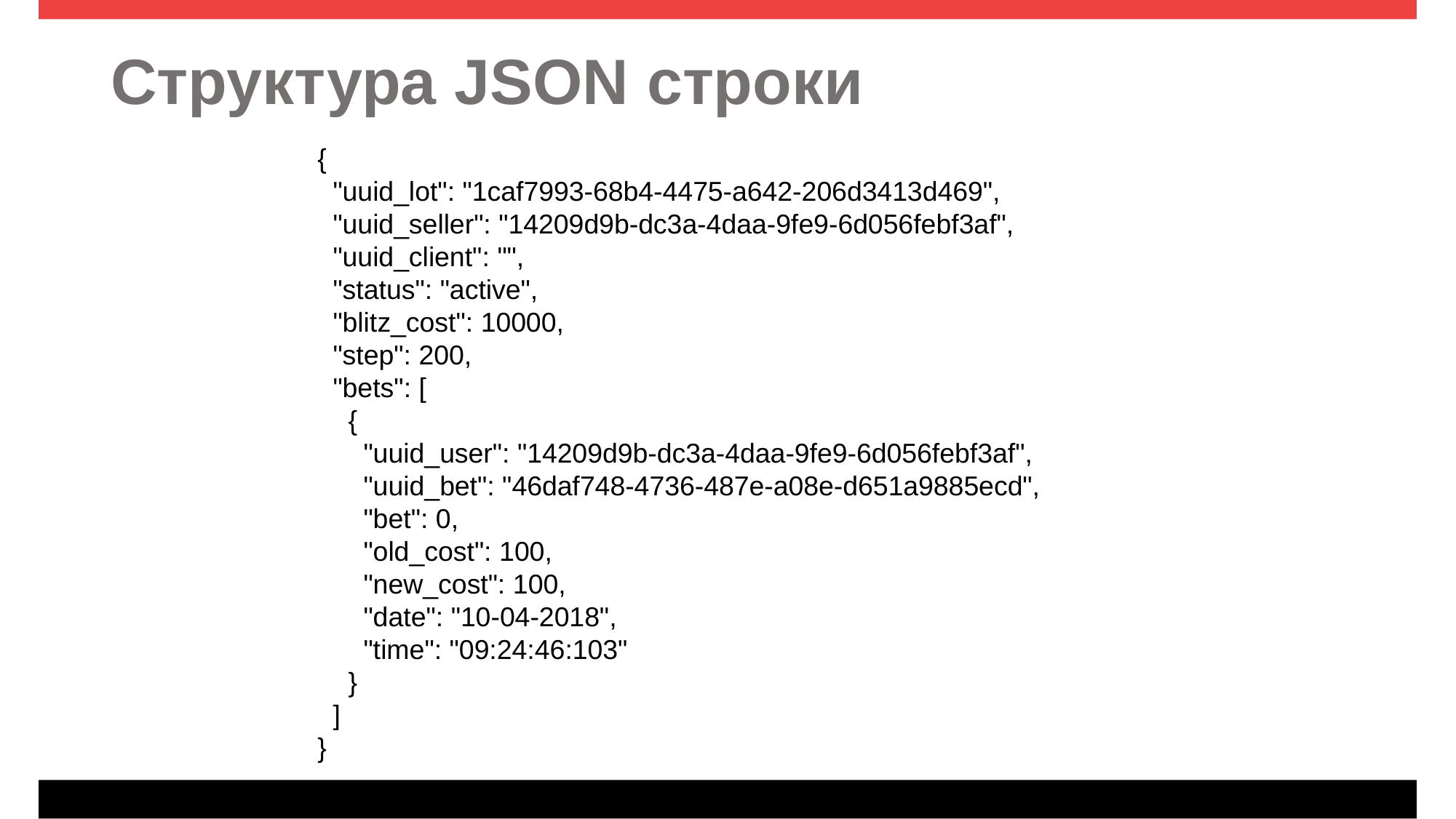

# Структура JSON строки
{
  "uuid_lot": "1caf7993-68b4-4475-a642-206d3413d469",
  "uuid_seller": "14209d9b-dc3a-4daa-9fe9-6d056febf3af",
  "uuid_client": "",
  "status": "active",
  "blitz_cost": 10000,
  "step": 200,
  "bets": [
    {
      "uuid_user": "14209d9b-dc3a-4daa-9fe9-6d056febf3af",
      "uuid_bet": "46daf748-4736-487e-a08e-d651a9885ecd",
      "bet": 0,
      "old_cost": 100,
      "new_cost": 100,
      "date": "10-04-2018",
      "time": "09:24:46:103"
    }
  ]
}